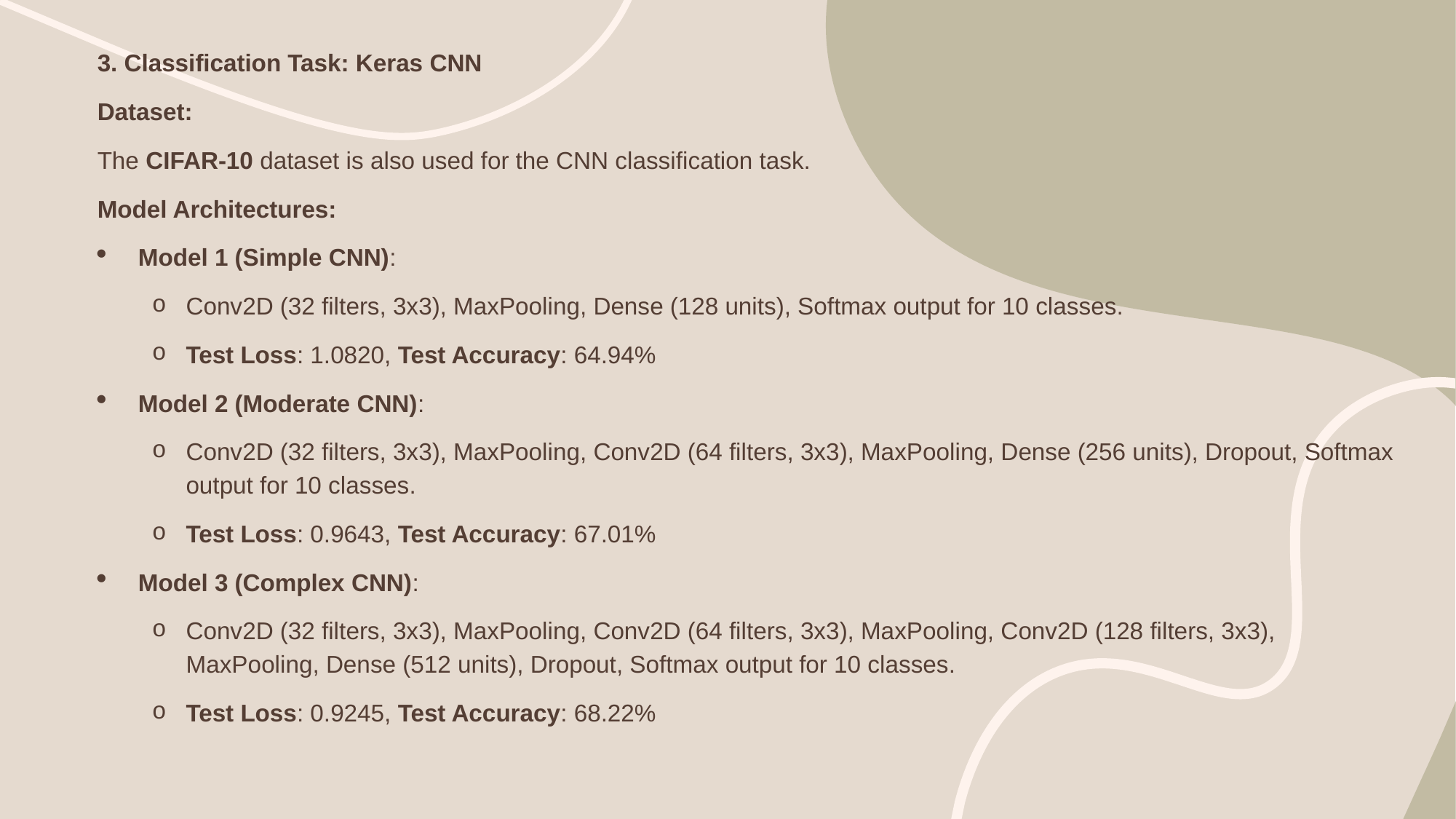

3. Classification Task: Keras CNN
Dataset:
The CIFAR-10 dataset is also used for the CNN classification task.
Model Architectures:
Model 1 (Simple CNN):
Conv2D (32 filters, 3x3), MaxPooling, Dense (128 units), Softmax output for 10 classes.
Test Loss: 1.0820, Test Accuracy: 64.94%
Model 2 (Moderate CNN):
Conv2D (32 filters, 3x3), MaxPooling, Conv2D (64 filters, 3x3), MaxPooling, Dense (256 units), Dropout, Softmax output for 10 classes.
Test Loss: 0.9643, Test Accuracy: 67.01%
Model 3 (Complex CNN):
Conv2D (32 filters, 3x3), MaxPooling, Conv2D (64 filters, 3x3), MaxPooling, Conv2D (128 filters, 3x3), MaxPooling, Dense (512 units), Dropout, Softmax output for 10 classes.
Test Loss: 0.9245, Test Accuracy: 68.22%